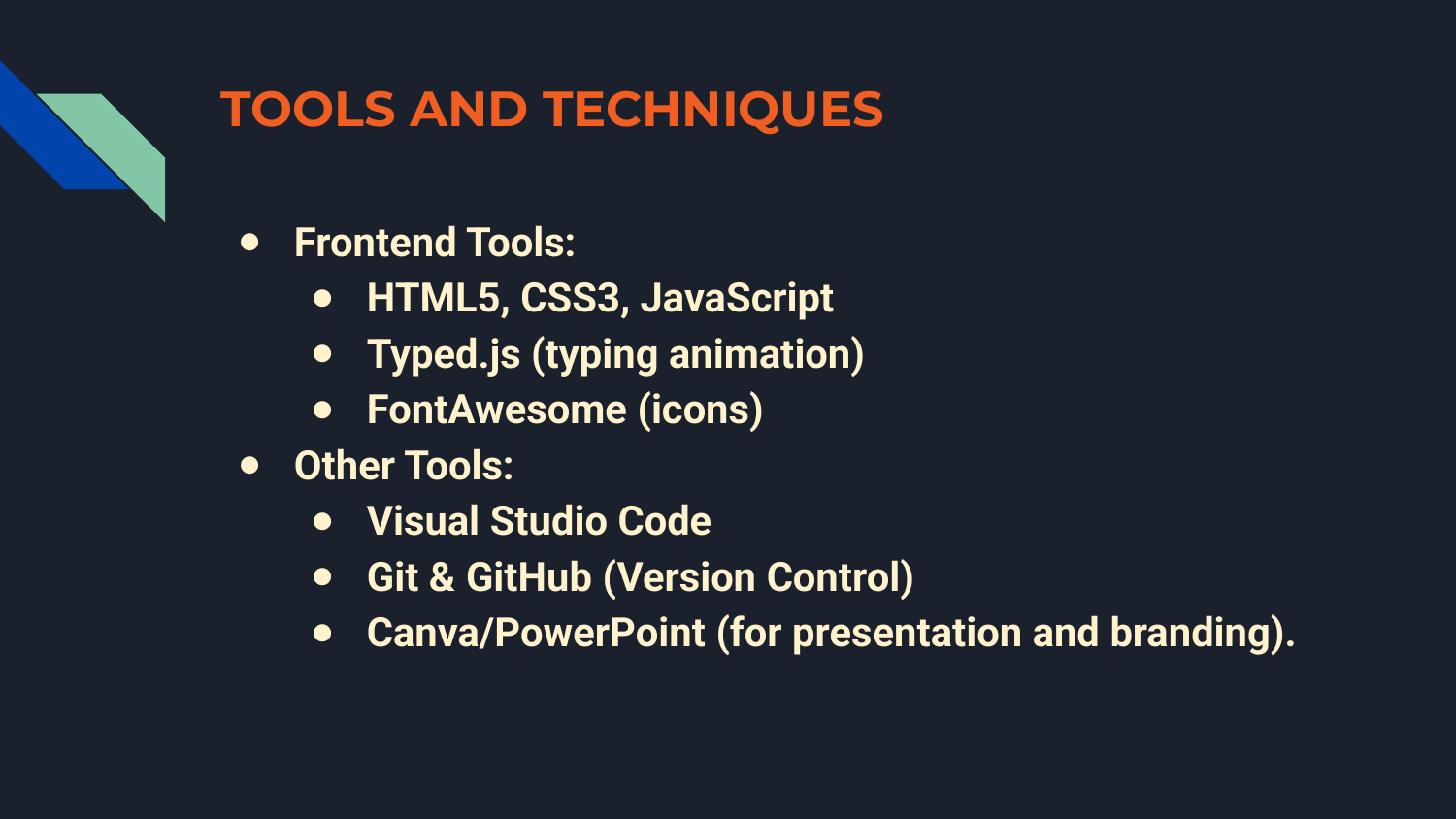

# TOOLS AND TECHNIQUES

Frontend Tools:
HTML5, CSS3, JavaScript
Typed.js (typing animation)
FontAwesome (icons)
Other Tools:
Visual Studio Code
Git & GitHub (Version Control)
Canva/PowerPoint (for presentation and branding).